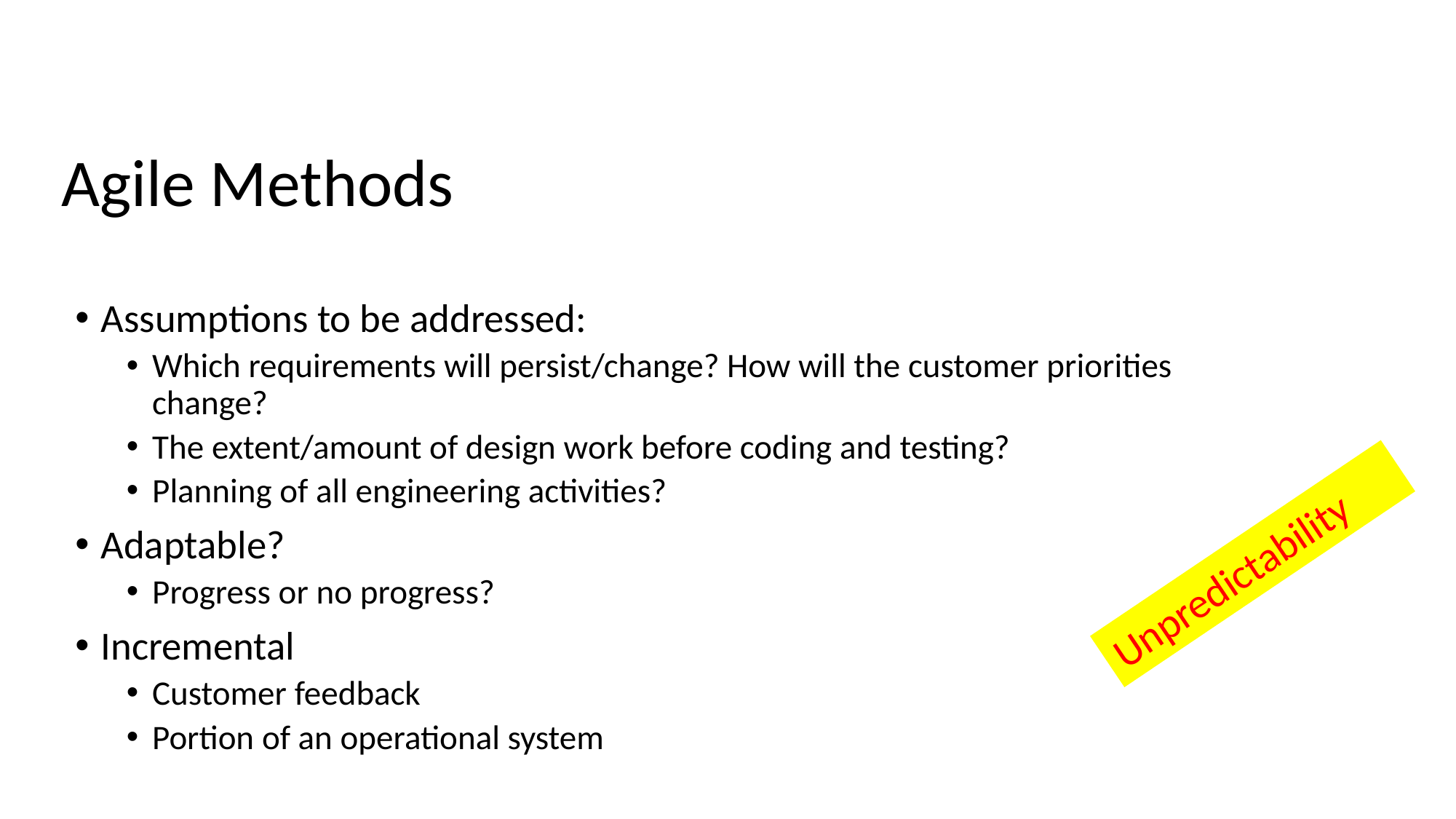

# Agile Methods
Assumptions to be addressed:
Which requirements will persist/change? How will the customer priorities change?
The extent/amount of design work before coding and testing?
Planning of all engineering activities?
Adaptable?
Progress or no progress?
Incremental
Customer feedback
Portion of an operational system

Unpredictability